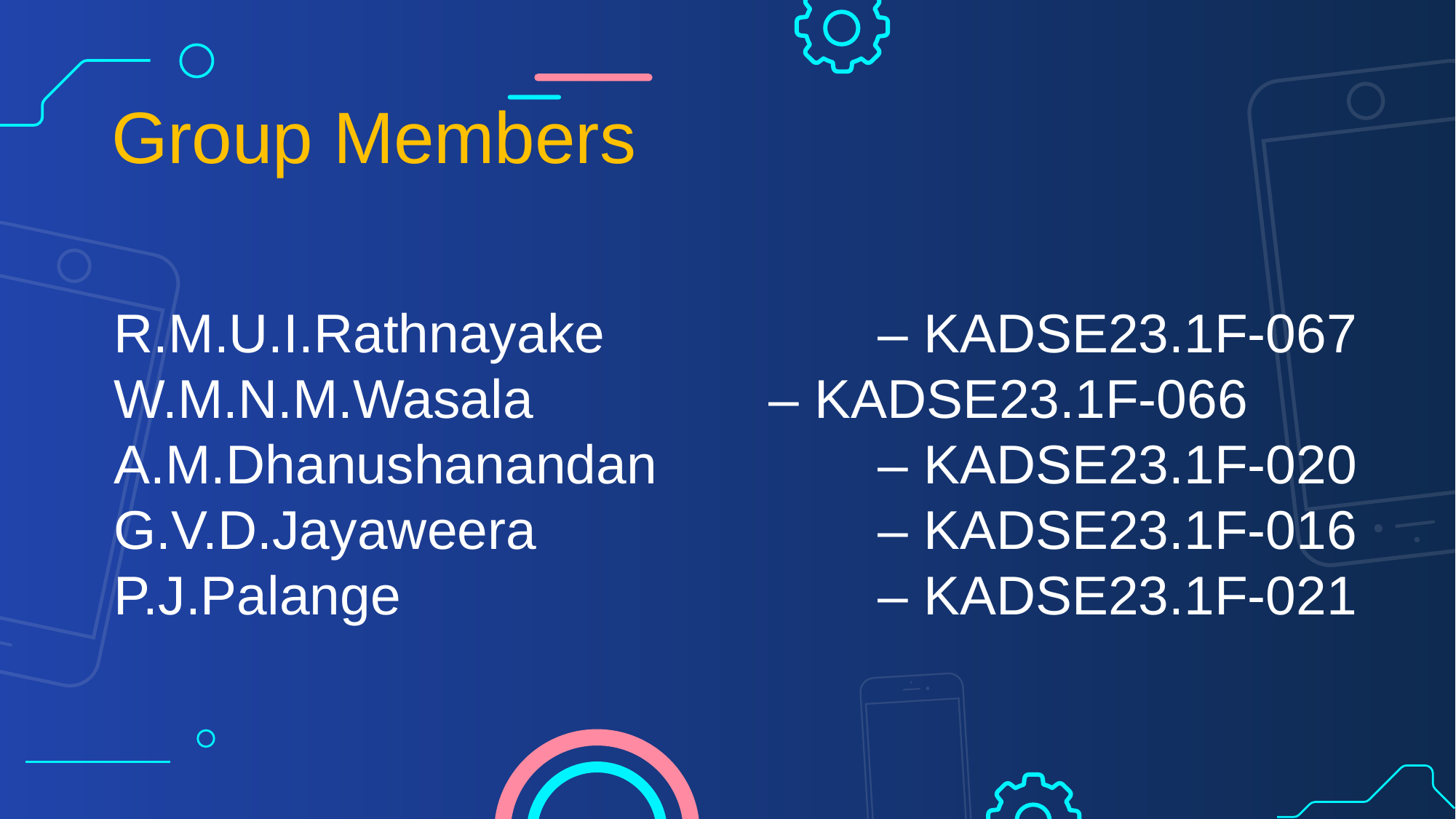

Group Members
R.M.U.I.Rathnayake 			– KADSE23.1F-067
W.M.N.M.Wasala 			– KADSE23.1F-066
A.M.Dhanushanandan 		– KADSE23.1F-020
G.V.D.Jayaweera 			– KADSE23.1F-016
P.J.Palange 					– KADSE23.1F-021